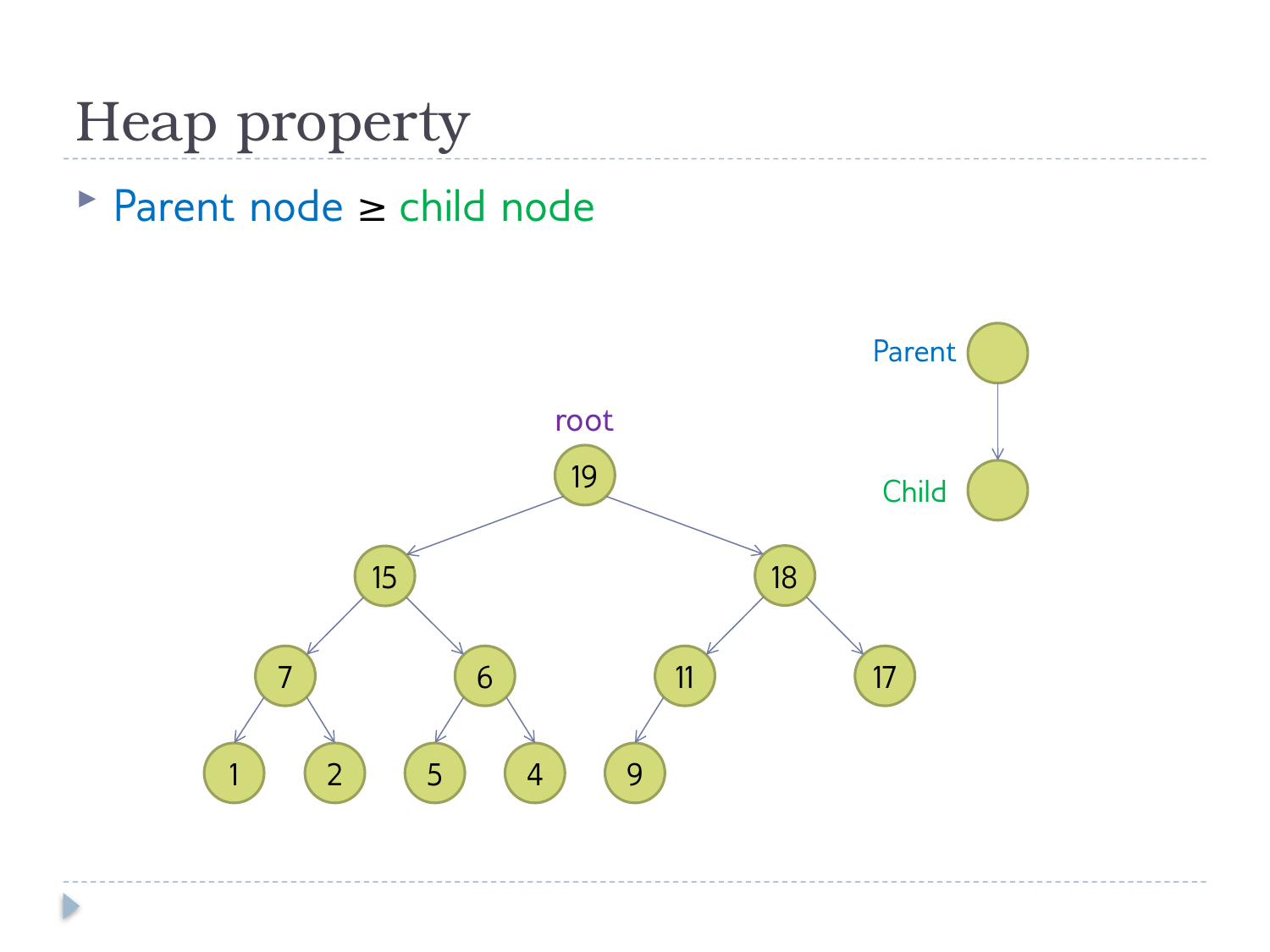

# Heap property
Parent node ≥ child node

Parent
root
19

Child
18
15
7
6
11
17
1
2
5
4
9